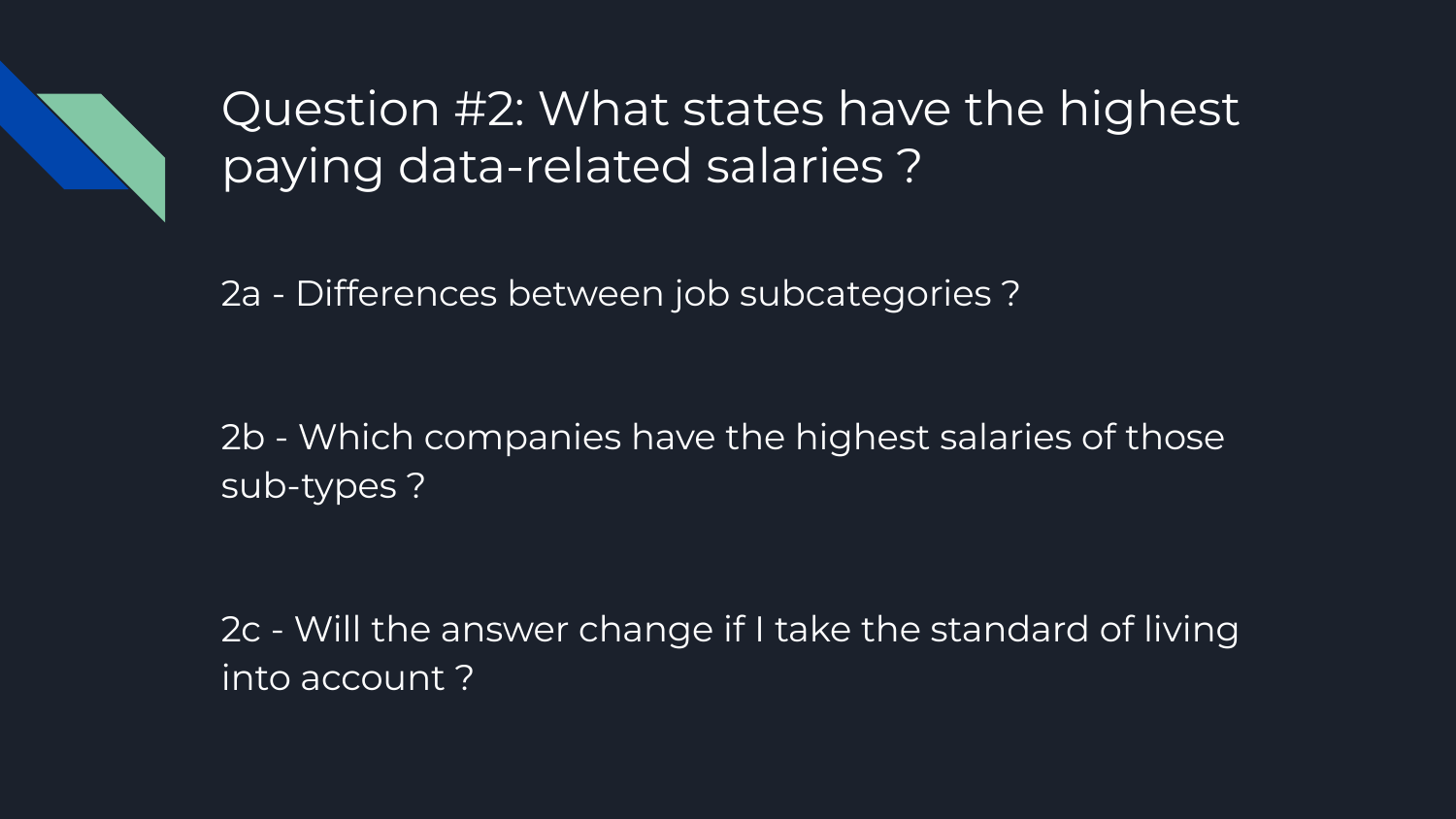

# Question #2: What states have the highest paying data-related salaries ?
2a - Differences between job subcategories ?

2b - Which companies have the highest salaries of those sub-types ?

2c - Will the answer change if I take the standard of living into account ?